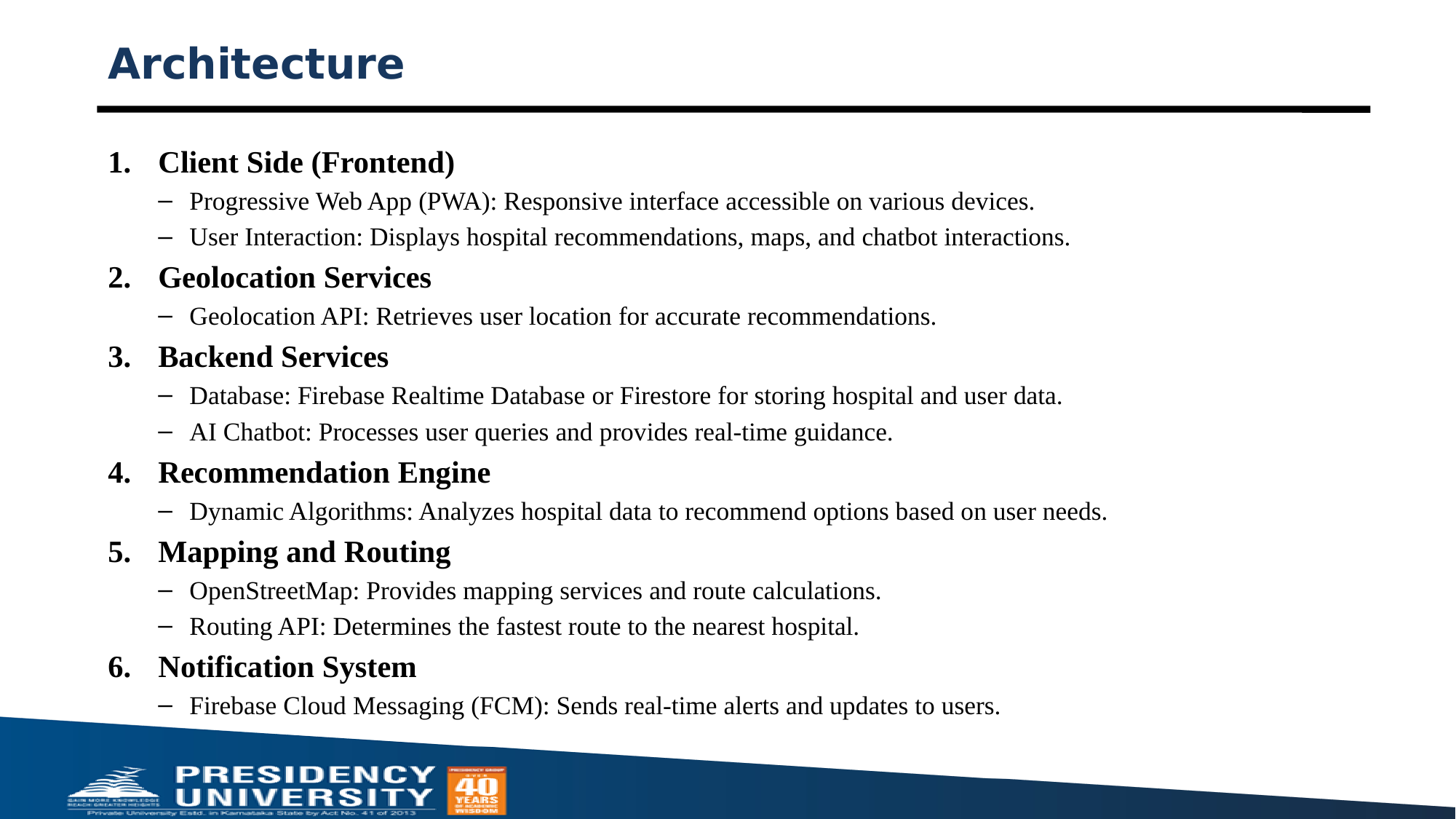

# Architecture
Client Side (Frontend)
Progressive Web App (PWA): Responsive interface accessible on various devices.
User Interaction: Displays hospital recommendations, maps, and chatbot interactions.
Geolocation Services
Geolocation API: Retrieves user location for accurate recommendations.
Backend Services
Database: Firebase Realtime Database or Firestore for storing hospital and user data.
AI Chatbot: Processes user queries and provides real-time guidance.
Recommendation Engine
Dynamic Algorithms: Analyzes hospital data to recommend options based on user needs.
Mapping and Routing
OpenStreetMap: Provides mapping services and route calculations.
Routing API: Determines the fastest route to the nearest hospital.
Notification System
Firebase Cloud Messaging (FCM): Sends real-time alerts and updates to users.